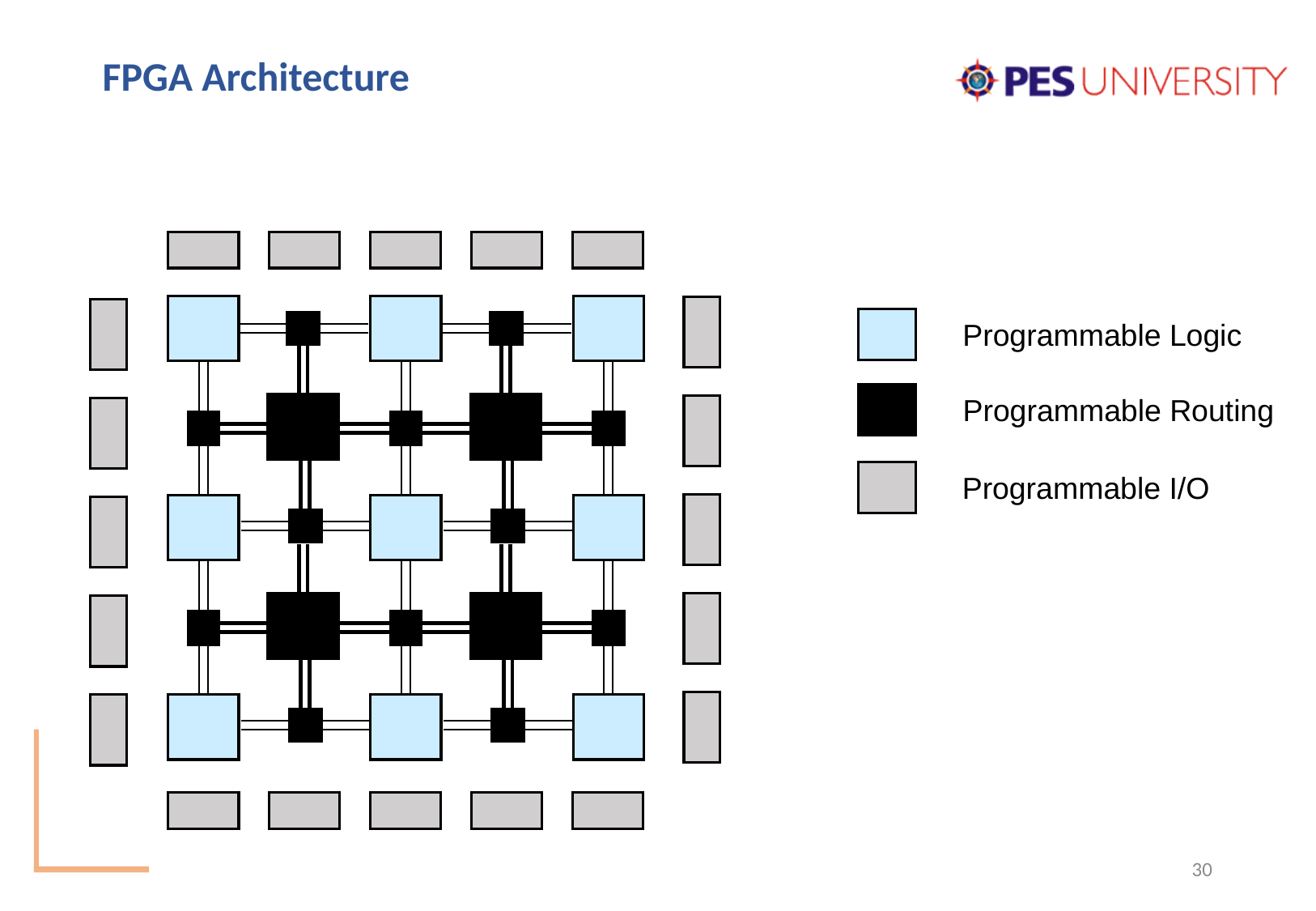

# FPGA Architecture

Programmable Logic

Programmable Routing

Programmable I/O
30